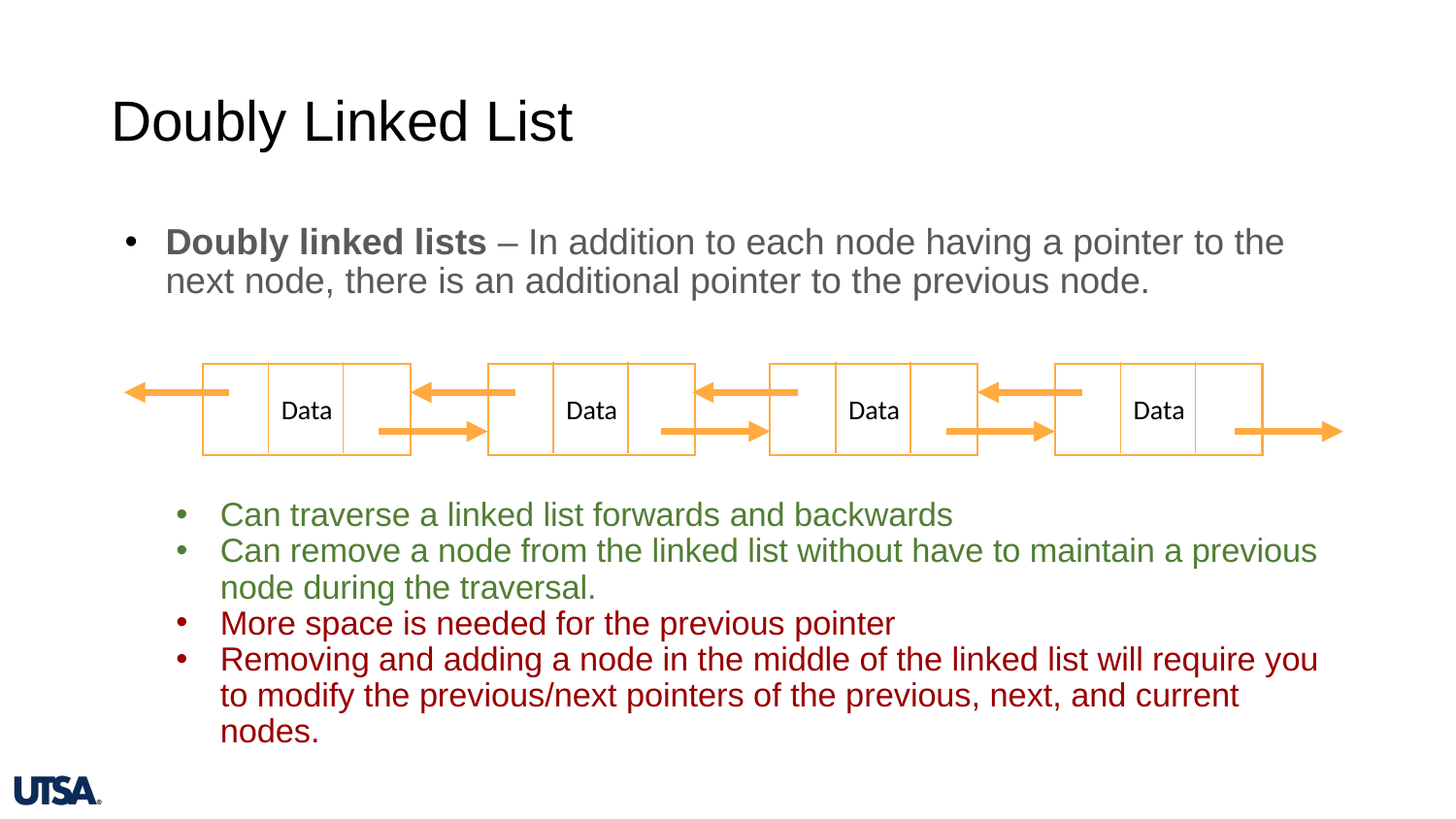

# Doubly Linked List
Doubly linked lists – In addition to each node having a pointer to the next node, there is an additional pointer to the previous node.

Can traverse a linked list forwards and backwards
Can remove a node from the linked list without have to maintain a previous node during the traversal.
More space is needed for the previous pointer
Removing and adding a node in the middle of the linked list will require you to modify the previous/next pointers of the previous, next, and current nodes.

Data
Data
Data
Data